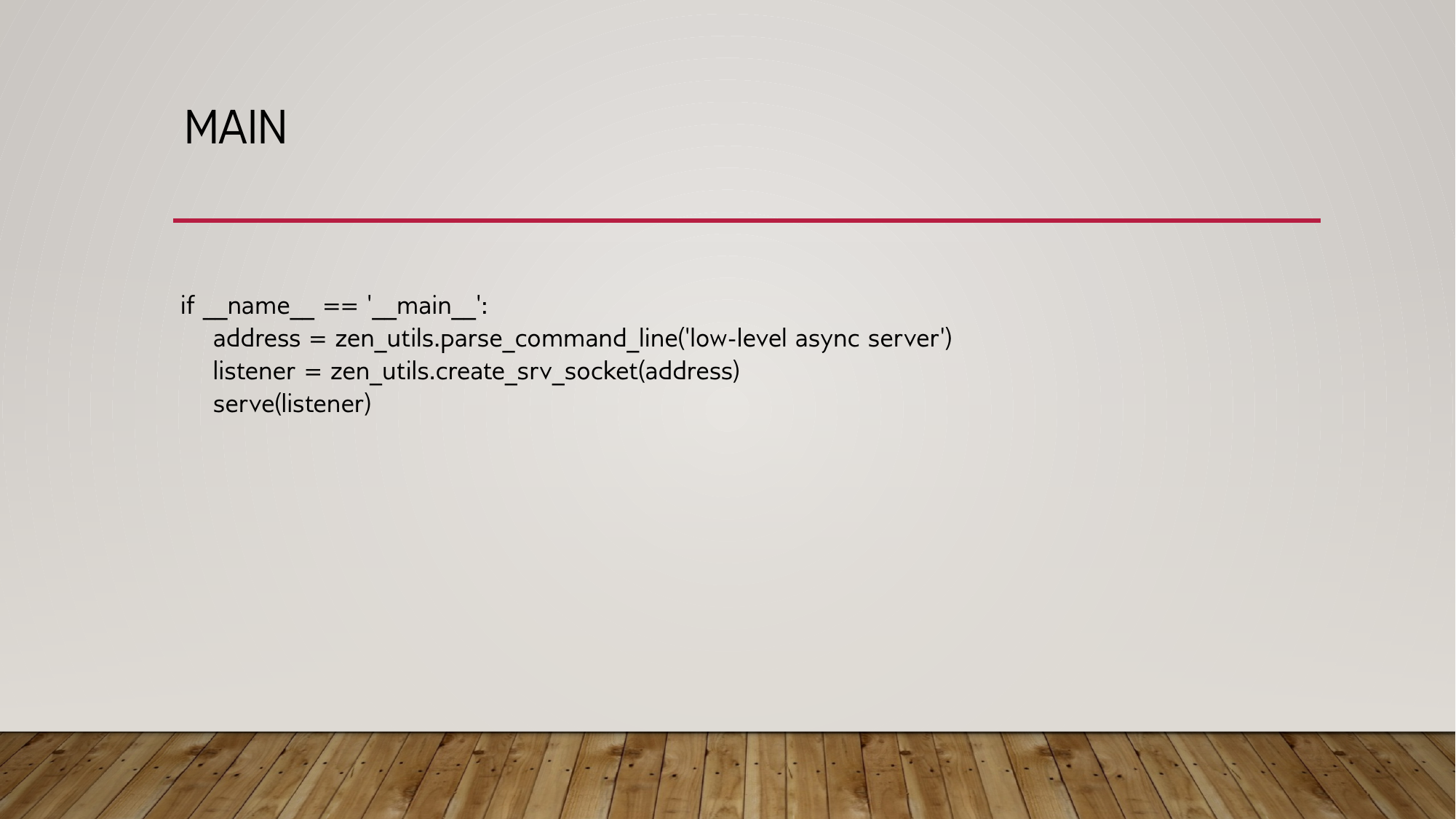

# Main
if __name__ == '__main__':
    address = zen_utils.parse_command_line('low-level async server')
    listener = zen_utils.create_srv_socket(address)
    serve(listener)